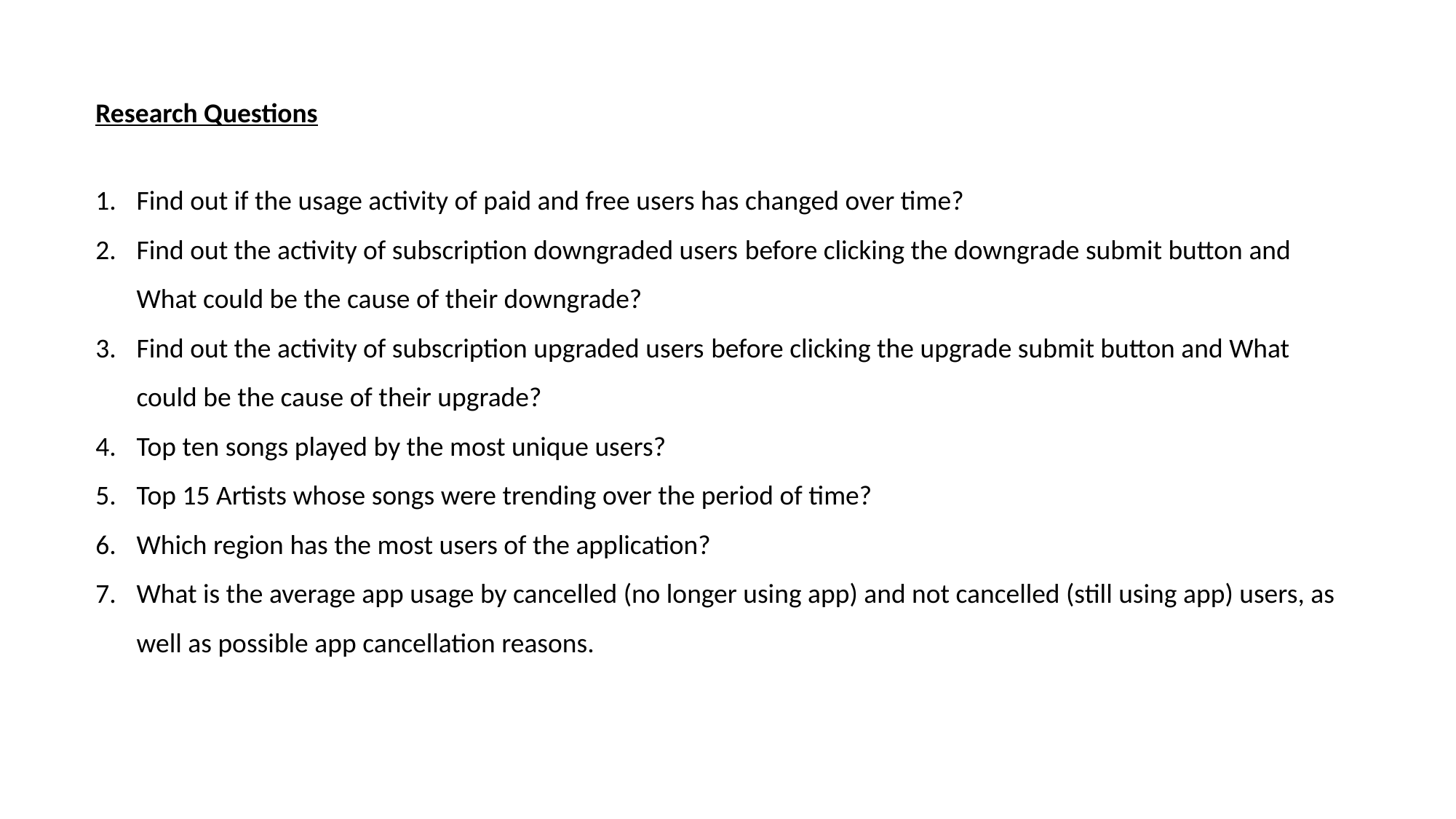

Research Questions
Find out if the usage activity of paid and free users has changed over time?
Find out the activity of subscription downgraded users before clicking the downgrade submit button and What could be the cause of their downgrade?
Find out the activity of subscription upgraded users before clicking the upgrade submit button and What could be the cause of their upgrade?
Top ten songs played by the most unique users?
Top 15 Artists whose songs were trending over the period of time?
Which region has the most users of the application?
What is the average app usage by cancelled (no longer using app) and not cancelled (still using app) users, as well as possible app cancellation reasons.